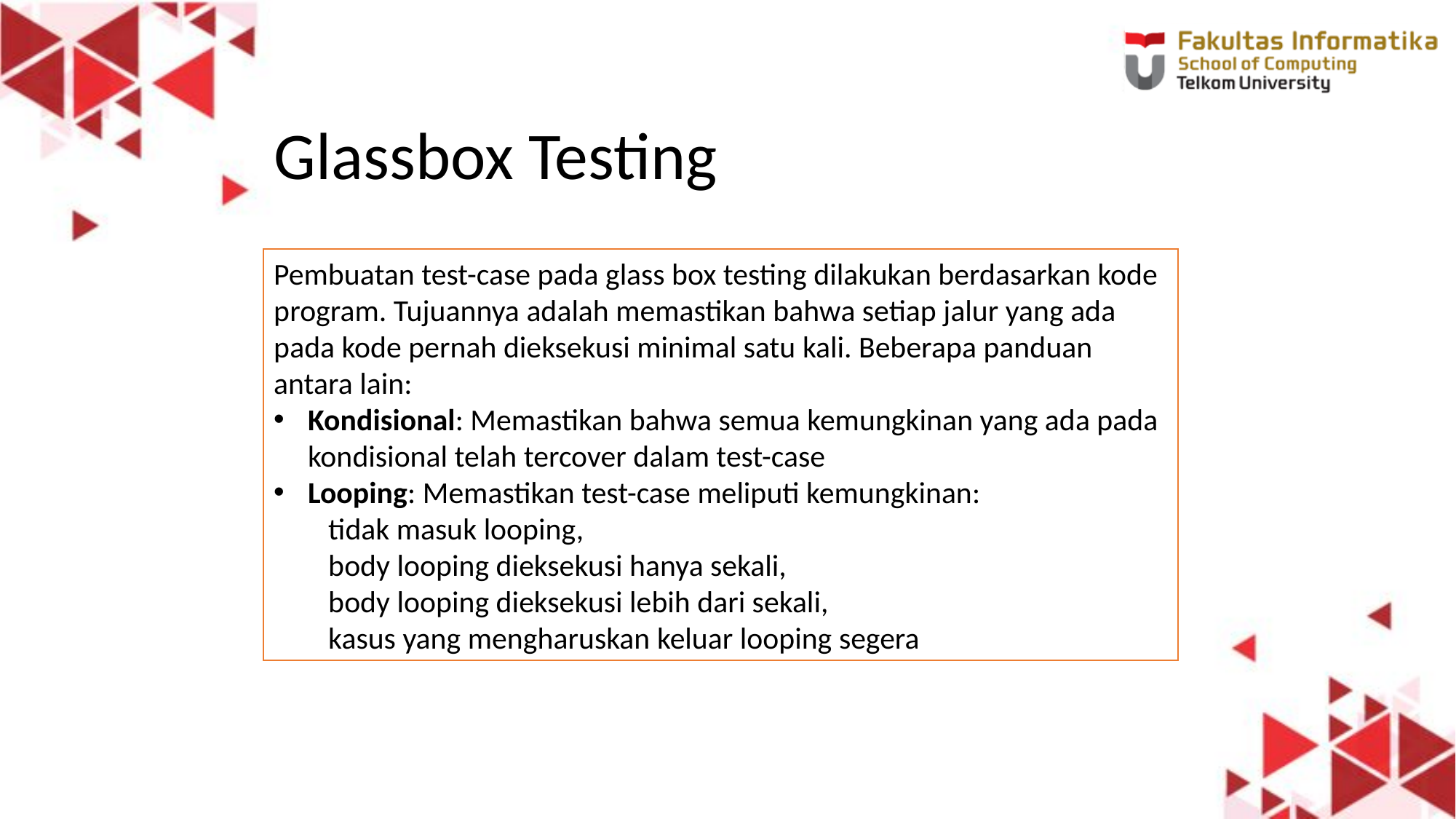

# Glassbox Testing
Pembuatan test-case pada glass box testing dilakukan berdasarkan kode program. Tujuannya adalah memastikan bahwa setiap jalur yang ada pada kode pernah dieksekusi minimal satu kali. Beberapa panduan antara lain:
Kondisional: Memastikan bahwa semua kemungkinan yang ada pada kondisional telah tercover dalam test-case
Looping: Memastikan test-case meliputi kemungkinan:
tidak masuk looping,
body looping dieksekusi hanya sekali,
body looping dieksekusi lebih dari sekali,
kasus yang mengharuskan keluar looping segera